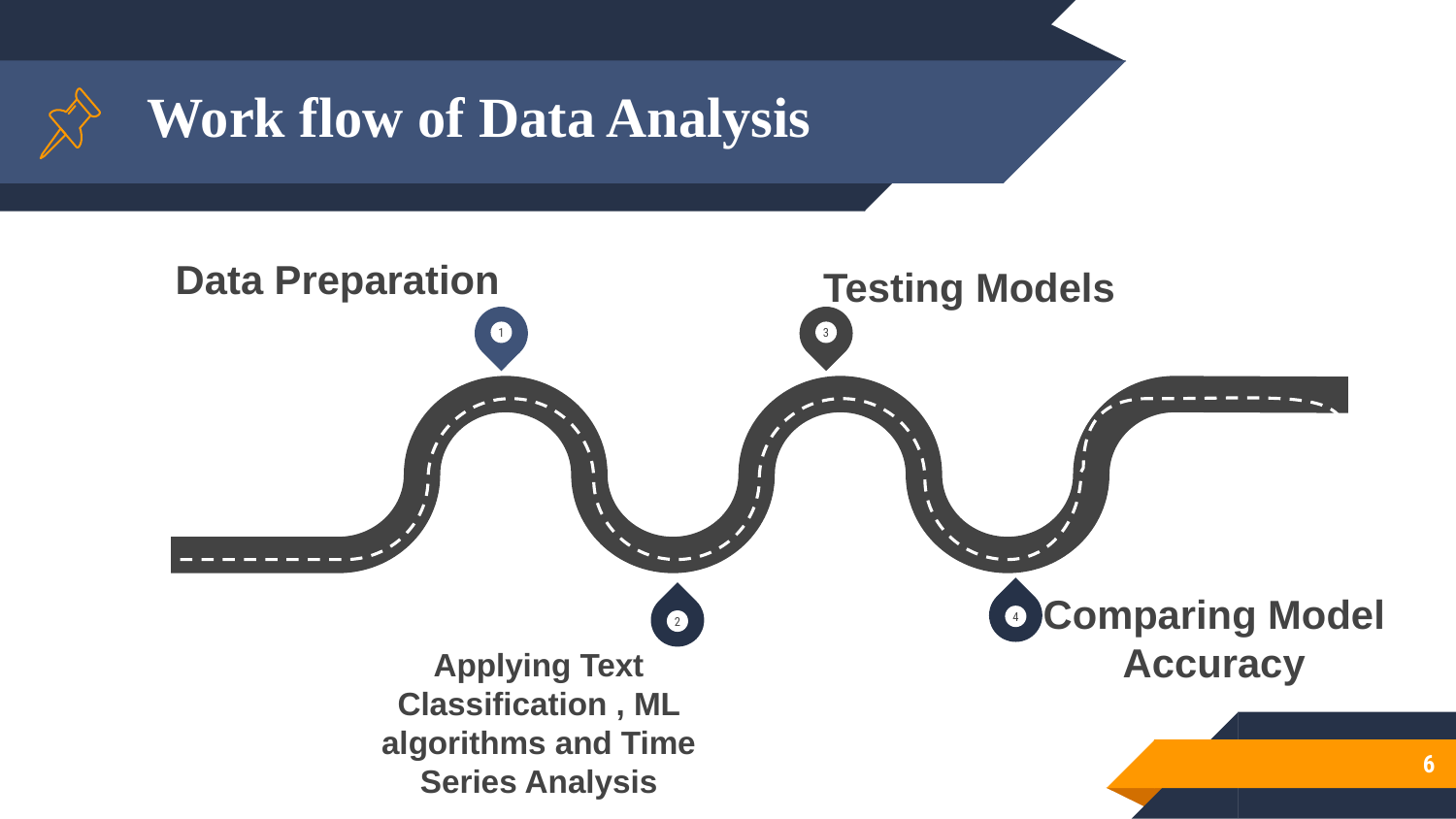

# Work flow of Data Analysis
Testing Models
Data Preparation

1

3

4
Comparing Model Accuracy

2
Applying Text Classification , ML algorithms and Time Series Analysis
6